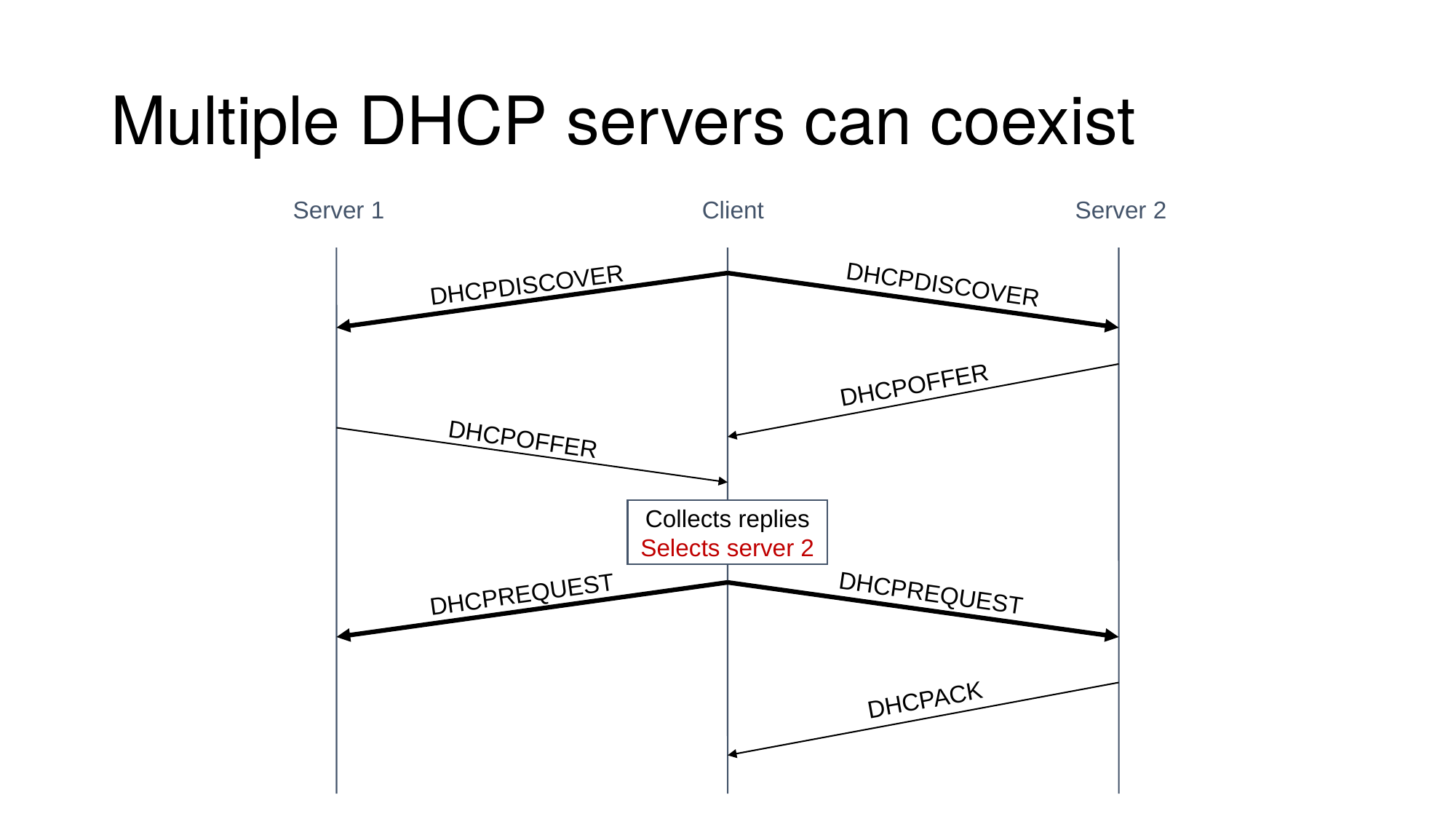

# Multiple DHCP servers can coexist
Server 1
Client
Server 2

DHCPDISCOVER
DHCPDISCOVER

DHCPOFFER
DHCPOFFER

Collects replies
Selects server 2
DHCPREQUEST
DHCPREQUEST

DHCPACK